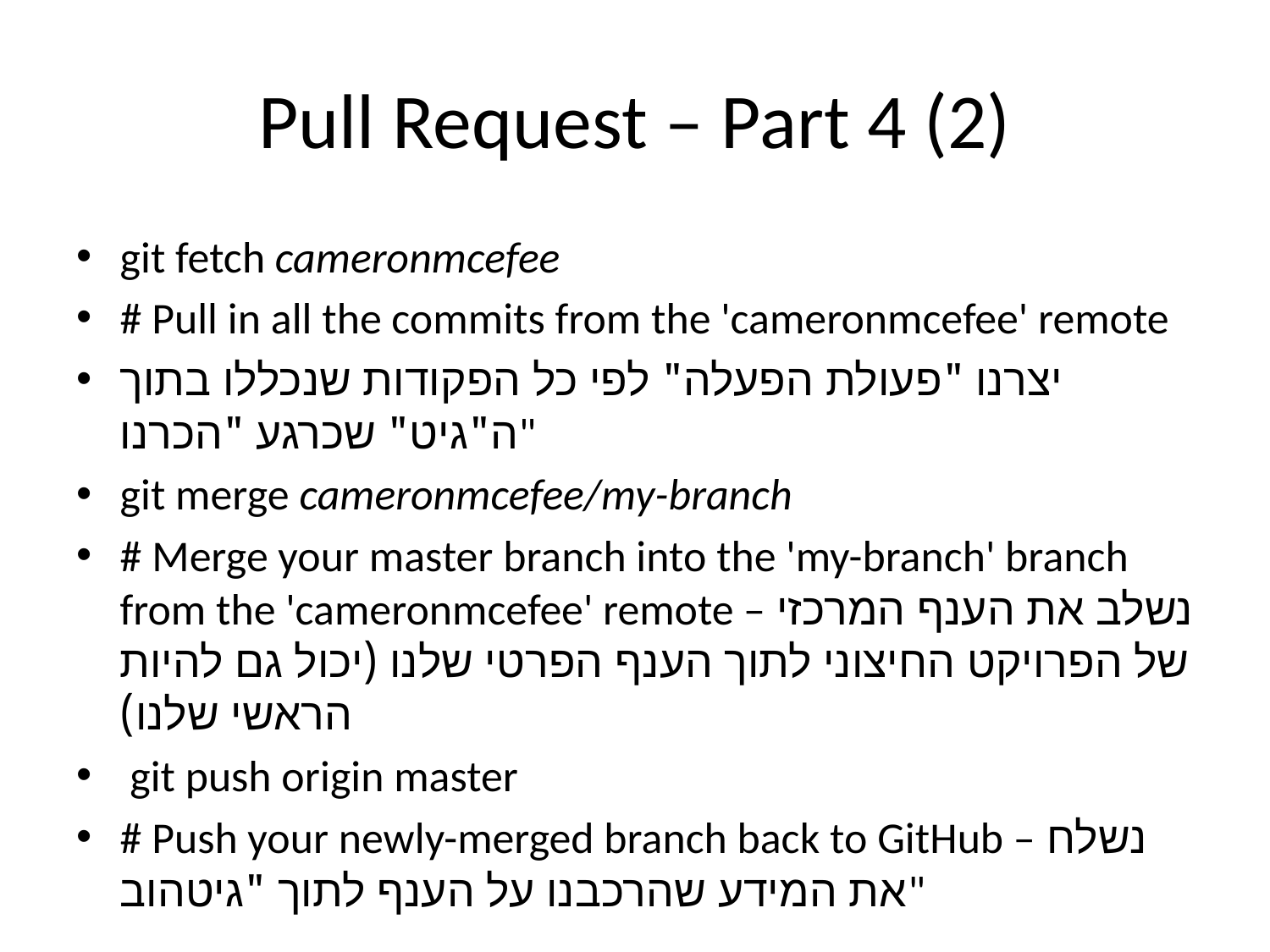

# Pull Request – Part 4 (2)
git fetch cameronmcefee
# Pull in all the commits from the 'cameronmcefee' remote
יצרנו "פעולת הפעלה" לפי כל הפקודות שנכללו בתוך ה"גיט" שכרגע "הכרנו"
git merge cameronmcefee/my-branch
# Merge your master branch into the 'my-branch' branch from the 'cameronmcefee' remote – נשלב את הענף המרכזי של הפרויקט החיצוני לתוך הענף הפרטי שלנו (יכול גם להיות הראשי שלנו)
 git push origin master
# Push your newly-merged branch back to GitHub – נשלח את המידע שהרכבנו על הענף לתוך "גיטהוב"